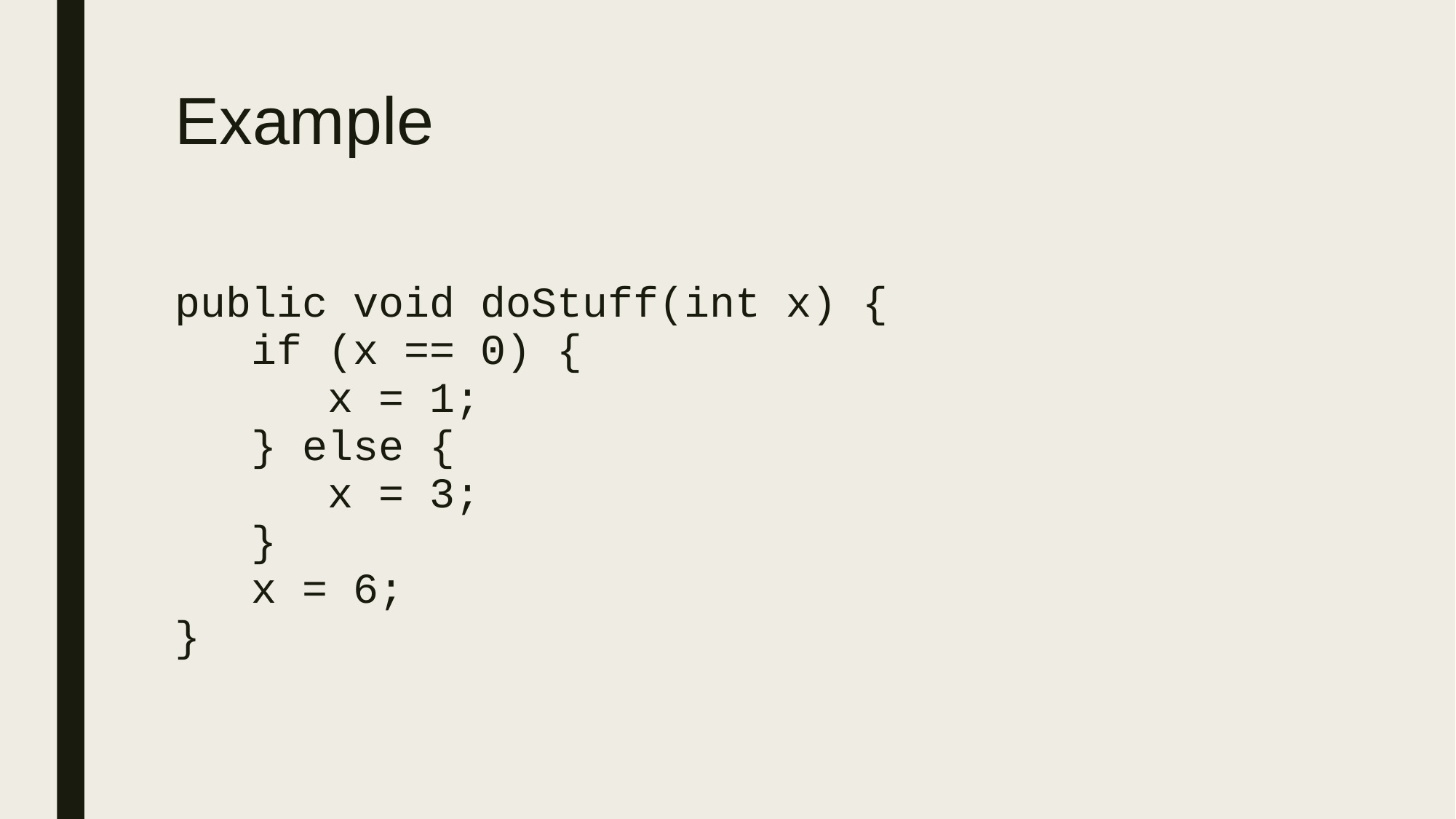

# Example
public void doStuff(int x) {
   if (x == 0) {
      x = 1;
   } else {
      x = 3;
   }
   x = 6;
}